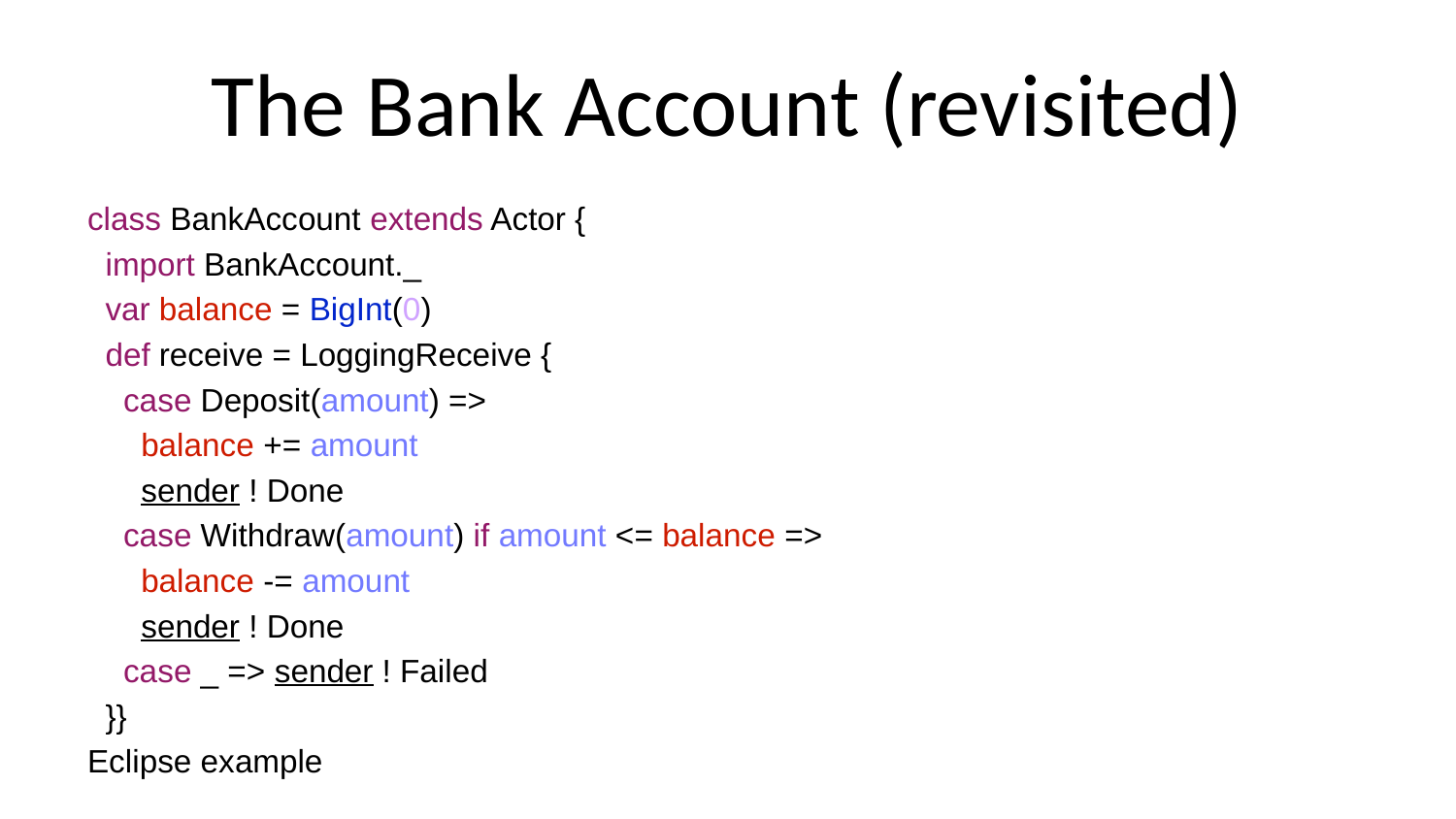

# The Bank Account (revisited)
class BankAccount extends Actor {
  import BankAccount._
  var balance = BigInt(0)
  def receive = LoggingReceive {
    case Deposit(amount) =>
      balance += amount
      sender ! Done
    case Withdraw(amount) if amount <= balance =>
      balance -= amount
      sender ! Done
    case _ => sender ! Failed
  }}
Eclipse example